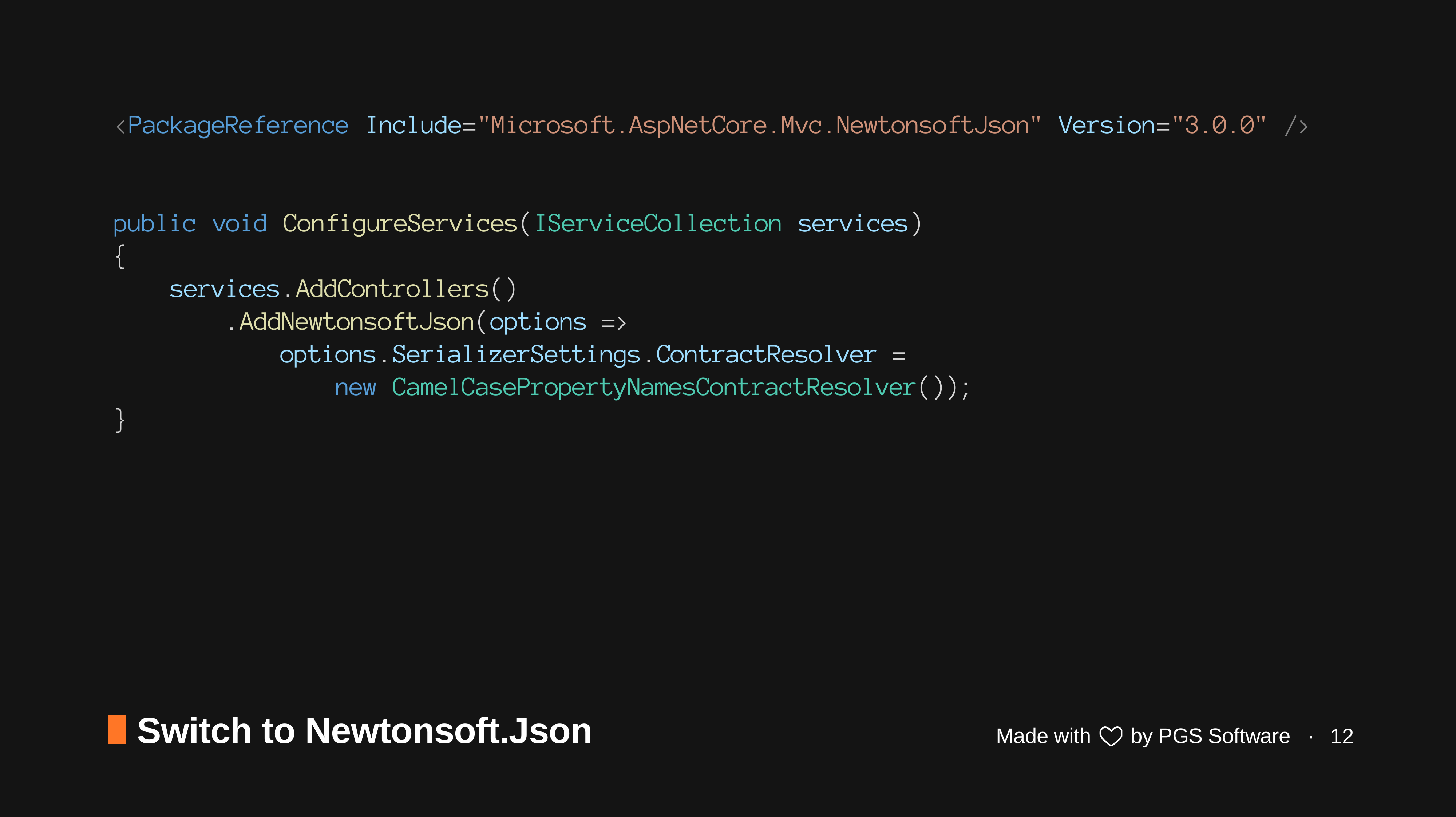

<PackageReference Include="Microsoft.AspNetCore.Mvc.NewtonsoftJson" Version="3.0.0" />

public void ConfigureServices(IServiceCollection services)
{
    services.AddControllers()
        .AddNewtonsoftJson(options =>
            options.SerializerSettings.ContractResolver =
                new CamelCasePropertyNamesContractResolver());
}

Switch to Newtonsoft.Json
12